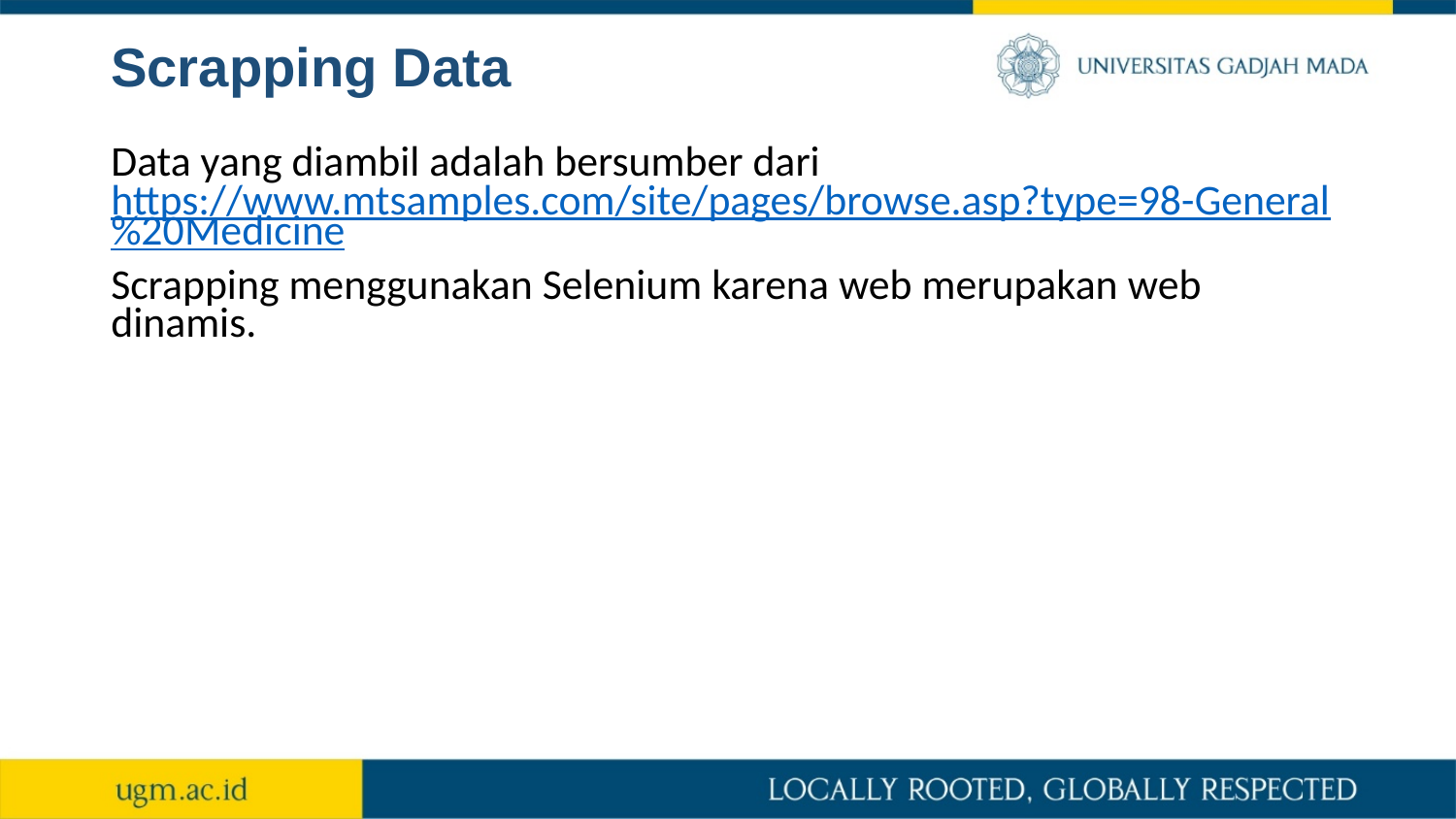

# Scrapping Data
Data yang diambil adalah bersumber dari https://www.mtsamples.com/site/pages/browse.asp?type=98-General%20Medicine
Scrapping menggunakan Selenium karena web merupakan web dinamis.